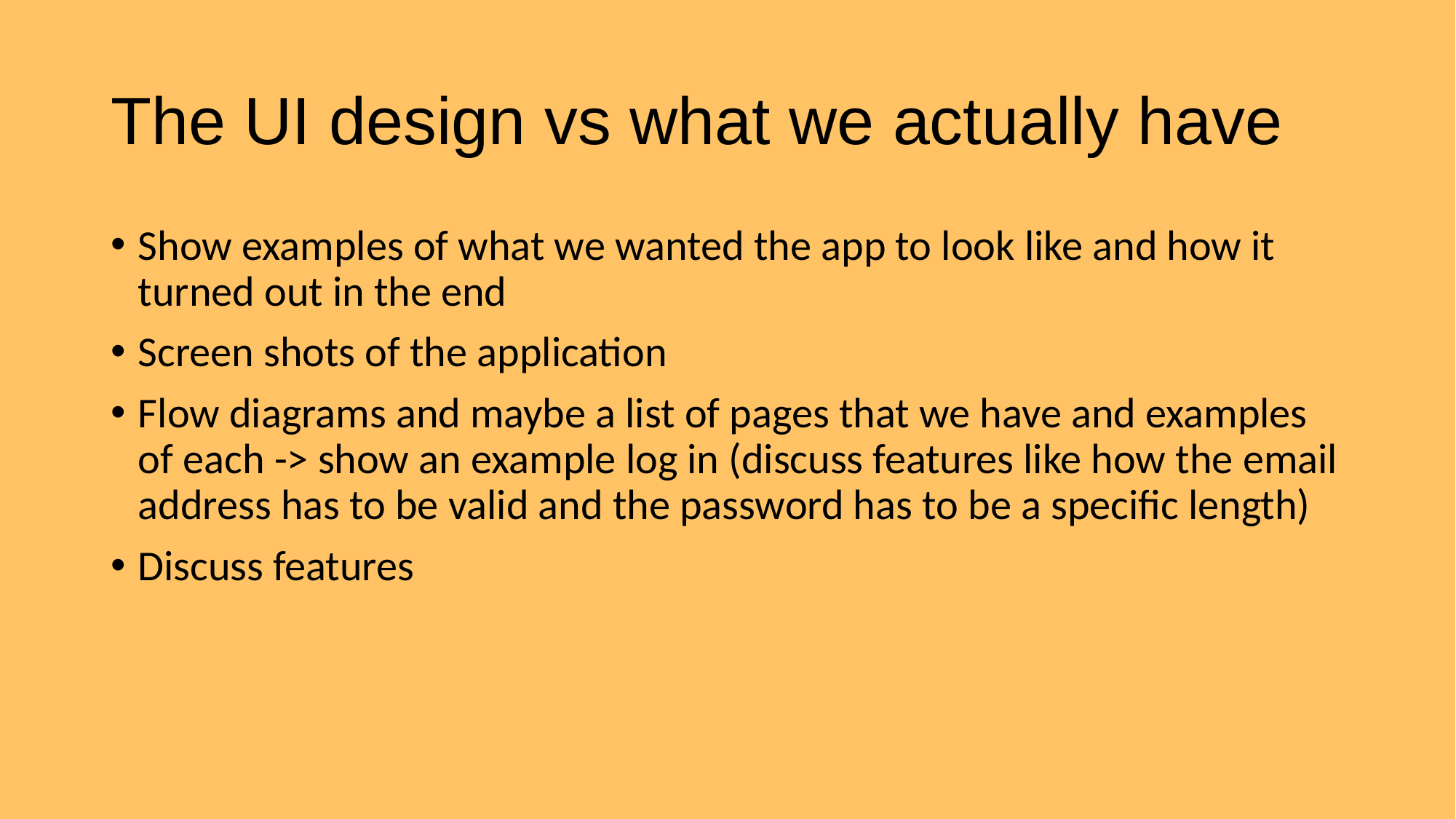

# The UI design vs what we actually have
Show examples of what we wanted the app to look like and how it turned out in the end
Screen shots of the application
Flow diagrams and maybe a list of pages that we have and examples of each -> show an example log in (discuss features like how the email address has to be valid and the password has to be a specific length)
Discuss features